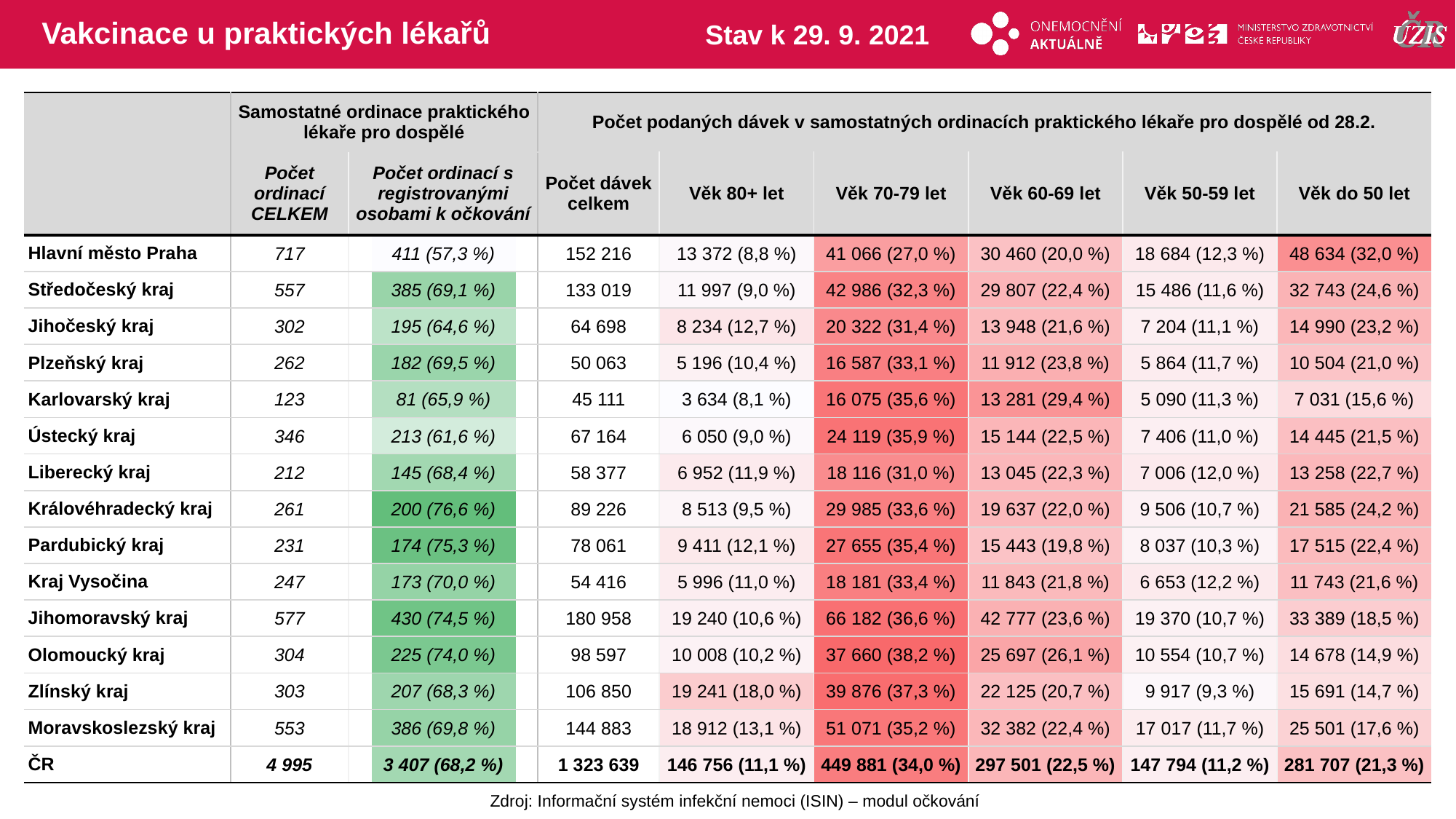

# Vakcinace u praktických lékařů
Stav k 29. 9. 2021
|  | Samostatné ordinace praktického lékaře pro dospělé |  | Počet podaných dávek v samostatných ordinacích praktického lékaře pro dospělé od 28.2. |  |  |  |  |  |
| --- | --- | --- | --- | --- | --- | --- | --- | --- |
|  | Počet ordinací CELKEM | Počet ordinací s registrovanými osobami k očkování | Počet dávek celkem | Věk 80+ let | Věk 70-79 let | Věk 60-69 let | Věk 50-59 let | Věk do 50 let |
| Hlavní město Praha | 717 | 411 (57,3 %) | 152 216 | 13 372 (8,8 %) | 41 066 (27,0 %) | 30 460 (20,0 %) | 18 684 (12,3 %) | 48 634 (32,0 %) |
| Středočeský kraj | 557 | 385 (69,1 %) | 133 019 | 11 997 (9,0 %) | 42 986 (32,3 %) | 29 807 (22,4 %) | 15 486 (11,6 %) | 32 743 (24,6 %) |
| Jihočeský kraj | 302 | 195 (64,6 %) | 64 698 | 8 234 (12,7 %) | 20 322 (31,4 %) | 13 948 (21,6 %) | 7 204 (11,1 %) | 14 990 (23,2 %) |
| Plzeňský kraj | 262 | 182 (69,5 %) | 50 063 | 5 196 (10,4 %) | 16 587 (33,1 %) | 11 912 (23,8 %) | 5 864 (11,7 %) | 10 504 (21,0 %) |
| Karlovarský kraj | 123 | 81 (65,9 %) | 45 111 | 3 634 (8,1 %) | 16 075 (35,6 %) | 13 281 (29,4 %) | 5 090 (11,3 %) | 7 031 (15,6 %) |
| Ústecký kraj | 346 | 213 (61,6 %) | 67 164 | 6 050 (9,0 %) | 24 119 (35,9 %) | 15 144 (22,5 %) | 7 406 (11,0 %) | 14 445 (21,5 %) |
| Liberecký kraj | 212 | 145 (68,4 %) | 58 377 | 6 952 (11,9 %) | 18 116 (31,0 %) | 13 045 (22,3 %) | 7 006 (12,0 %) | 13 258 (22,7 %) |
| Královéhradecký kraj | 261 | 200 (76,6 %) | 89 226 | 8 513 (9,5 %) | 29 985 (33,6 %) | 19 637 (22,0 %) | 9 506 (10,7 %) | 21 585 (24,2 %) |
| Pardubický kraj | 231 | 174 (75,3 %) | 78 061 | 9 411 (12,1 %) | 27 655 (35,4 %) | 15 443 (19,8 %) | 8 037 (10,3 %) | 17 515 (22,4 %) |
| Kraj Vysočina | 247 | 173 (70,0 %) | 54 416 | 5 996 (11,0 %) | 18 181 (33,4 %) | 11 843 (21,8 %) | 6 653 (12,2 %) | 11 743 (21,6 %) |
| Jihomoravský kraj | 577 | 430 (74,5 %) | 180 958 | 19 240 (10,6 %) | 66 182 (36,6 %) | 42 777 (23,6 %) | 19 370 (10,7 %) | 33 389 (18,5 %) |
| Olomoucký kraj | 304 | 225 (74,0 %) | 98 597 | 10 008 (10,2 %) | 37 660 (38,2 %) | 25 697 (26,1 %) | 10 554 (10,7 %) | 14 678 (14,9 %) |
| Zlínský kraj | 303 | 207 (68,3 %) | 106 850 | 19 241 (18,0 %) | 39 876 (37,3 %) | 22 125 (20,7 %) | 9 917 (9,3 %) | 15 691 (14,7 %) |
| Moravskoslezský kraj | 553 | 386 (69,8 %) | 144 883 | 18 912 (13,1 %) | 51 071 (35,2 %) | 32 382 (22,4 %) | 17 017 (11,7 %) | 25 501 (17,6 %) |
| ČR | 4 995 | 3 407 (68,2 %) | 1 323 639 | 146 756 (11,1 %) | 449 881 (34,0 %) | 297 501 (22,5 %) | 147 794 (11,2 %) | 281 707 (21,3 %) |
|  |  |  |  |  |
| --- | --- | --- | --- | --- |
|  |  |  |  |  |
|  |  |  |  |  |
|  |  |  |  |  |
|  |  |  |  |  |
|  |  |  |  |  |
|  |  |  |  |  |
|  |  |  |  |  |
|  |  |  |  |  |
|  |  |  |  |  |
|  |  |  |  |  |
|  |  |  |  |  |
|  |  |  |  |  |
|  |  |  |  |  |
|  |  |  |  |  |
|  |
| --- |
|  |
|  |
|  |
|  |
|  |
|  |
|  |
|  |
|  |
|  |
|  |
|  |
|  |
|  |
Zdroj: Informační systém infekční nemoci (ISIN) – modul očkování